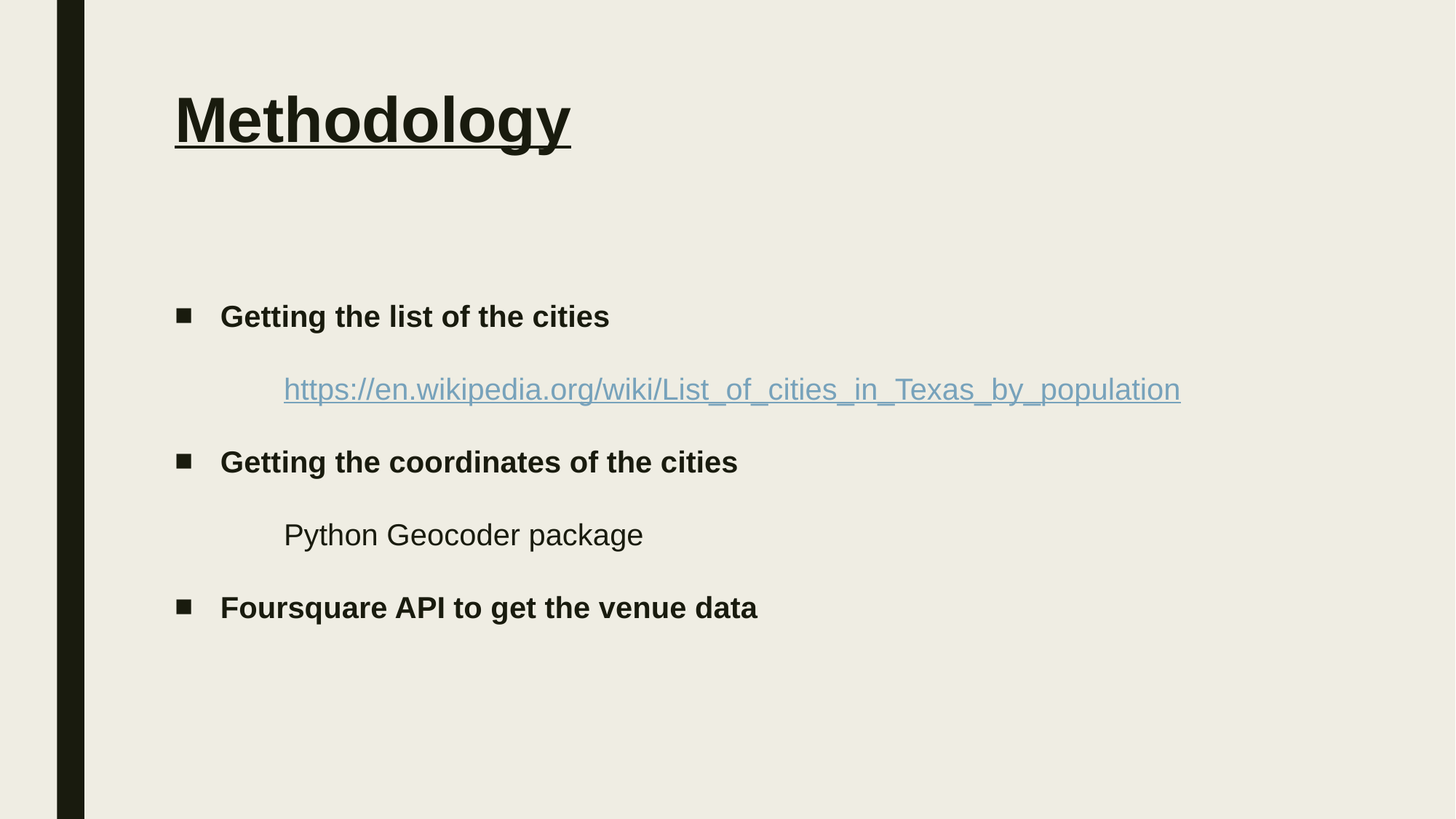

# Methodology
Getting the list of the cities
	https://en.wikipedia.org/wiki/List_of_cities_in_Texas_by_population
Getting the coordinates of the cities
	Python Geocoder package
Foursquare API to get the venue data